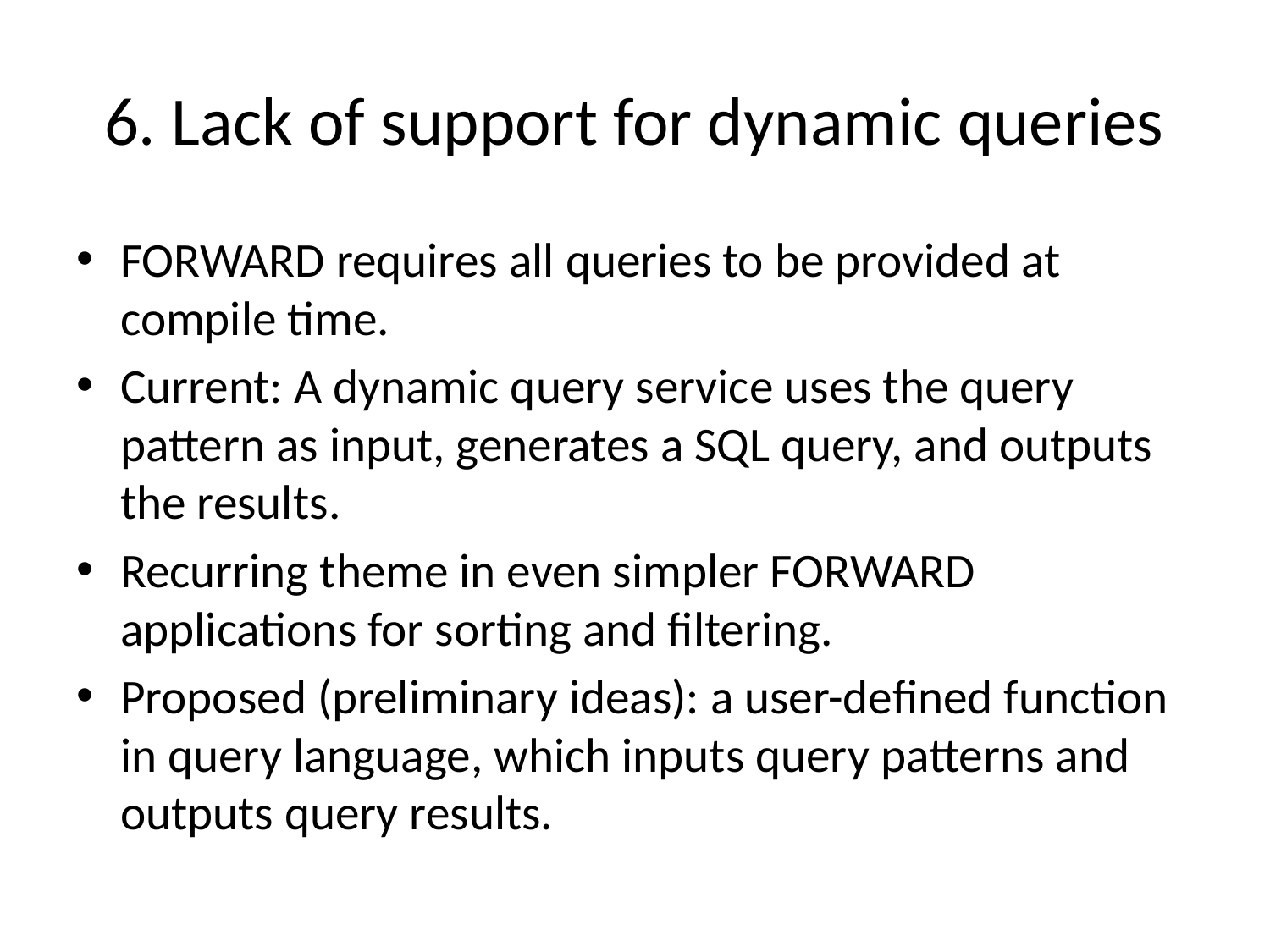

# 6. Lack of support for dynamic queries
FORWARD requires all queries to be provided at compile time.
Current: A dynamic query service uses the query pattern as input, generates a SQL query, and outputs the results.
Recurring theme in even simpler FORWARD applications for sorting and filtering.
Proposed (preliminary ideas): a user-defined function in query language, which inputs query patterns and outputs query results.